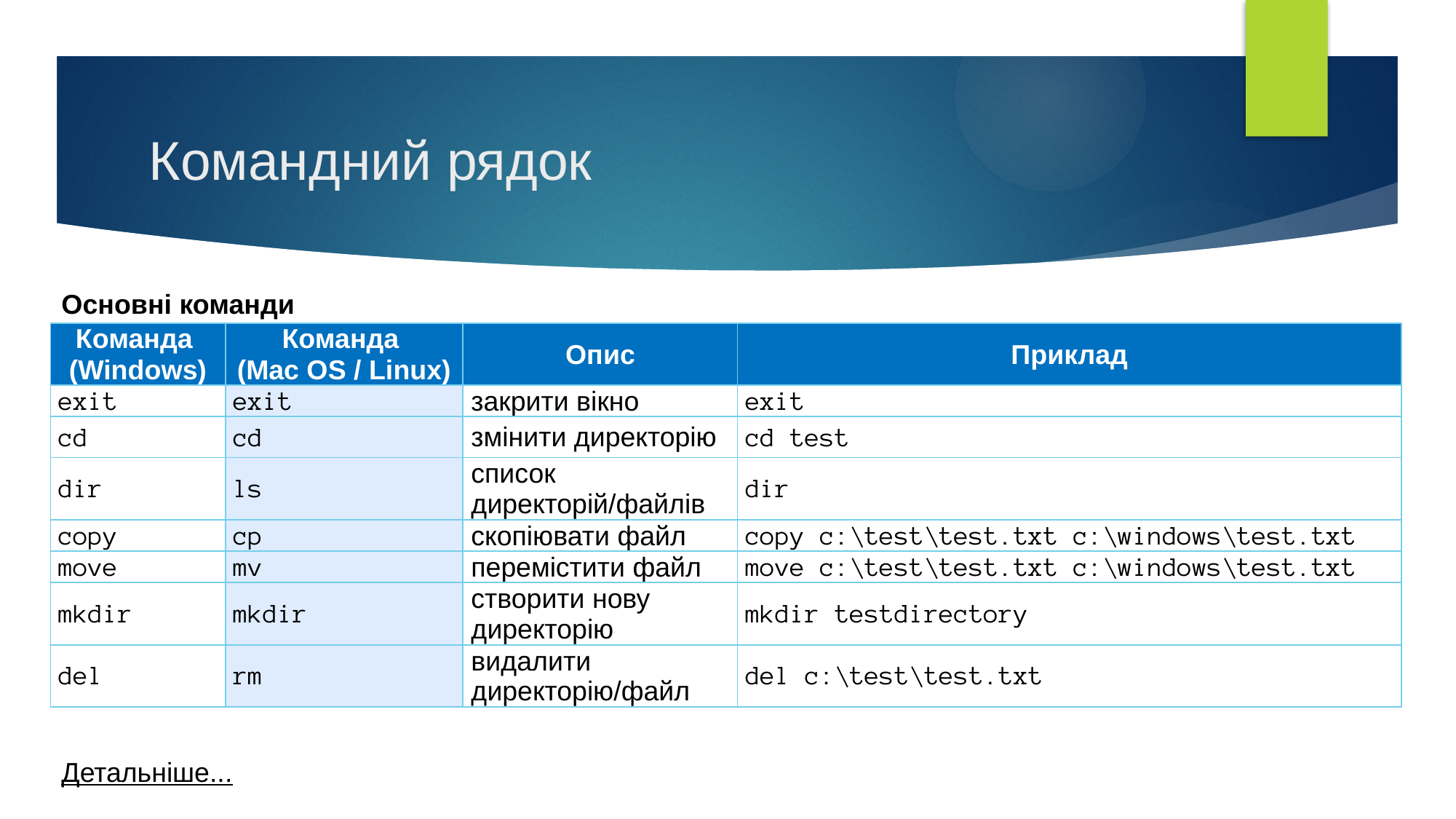

# Командний рядок
Основні команди
| Команда (Windows) | Команда (Mac OS / Linux) | Опис | Приклад |
| --- | --- | --- | --- |
| exit | exit | закрити вікно | exit |
| cd | cd | змінити директорію | cd test |
| dir | ls | список директорій/файлів | dir |
| copy | cp | скопіювати файл | copy c:\test\test.txt c:\windows\test.txt |
| move | mv | перемістити файл | move c:\test\test.txt c:\windows\test.txt |
| mkdir | mkdir | створити нову директорію | mkdir testdirectory |
| del | rm | видалити директорію/файл | del c:\test\test.txt |
Детальніше...